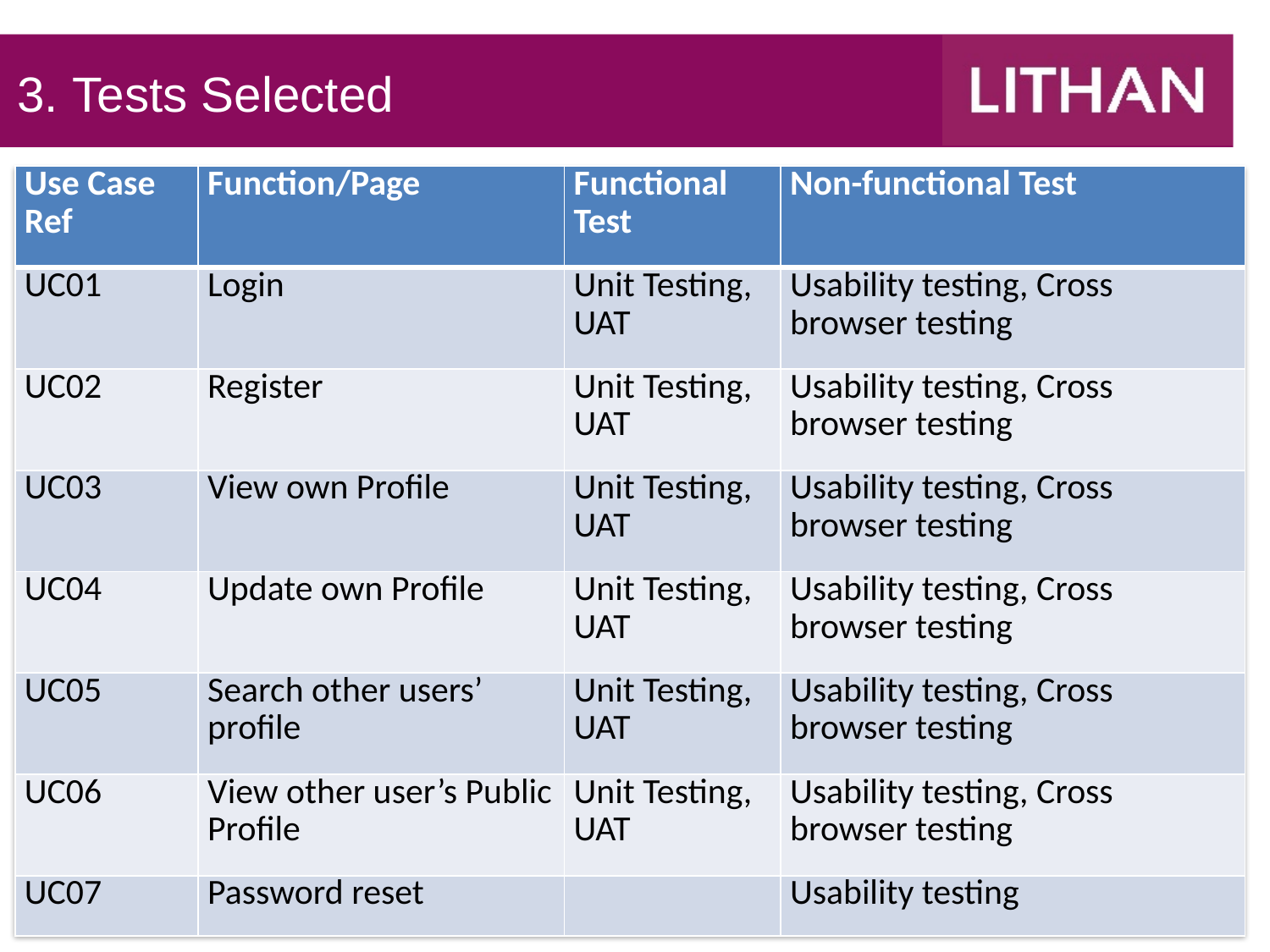

3. Tests Selected
| Use Case Ref | Function/Page | Functional Test | Non-functional Test |
| --- | --- | --- | --- |
| UC01 | Login | Unit Testing, UAT | Usability testing, Cross browser testing |
| UC02 | Register | Unit Testing, UAT | Usability testing, Cross browser testing |
| UC03 | View own Profile | Unit Testing, UAT | Usability testing, Cross browser testing |
| UC04 | Update own Profile | Unit Testing, UAT | Usability testing, Cross browser testing |
| UC05 | Search other users’ profile | Unit Testing, UAT | Usability testing, Cross browser testing |
| UC06 | View other user’s Public Profile | Unit Testing, UAT | Usability testing, Cross browser testing |
| UC07 | Password reset |  | Usability testing |